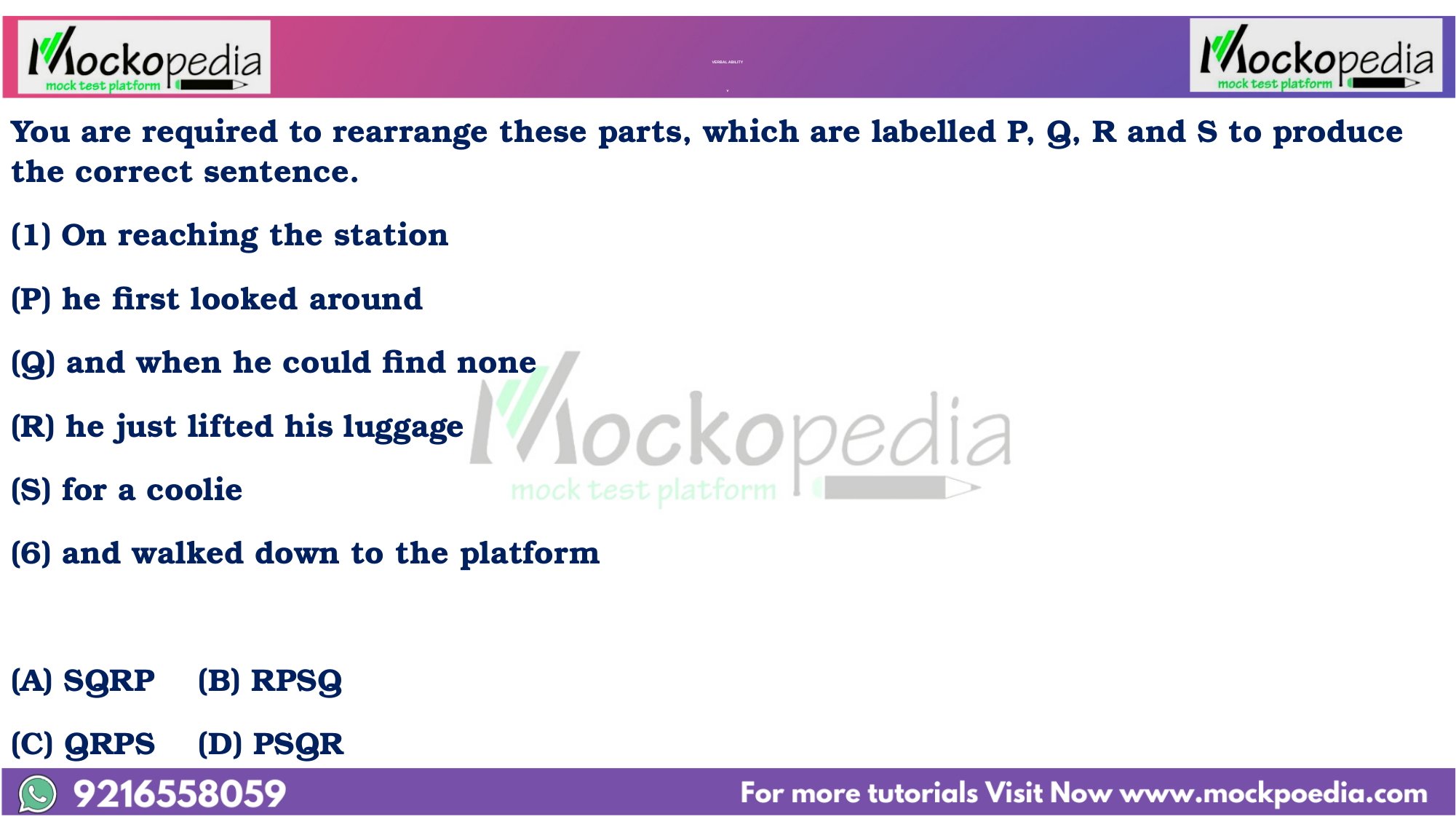

# VERBAL ABILITY v
You are required to rearrange these parts, which are labelled P, Q, R and S to produce the correct sentence.
On reaching the station
(P) he first looked around
(Q) and when he could find none
(R) he just lifted his luggage
(S) for a coolie
(6) and walked down to the platform

(A) SQRP			(B) RPSQ
(C) QRPS			(D) PSQR